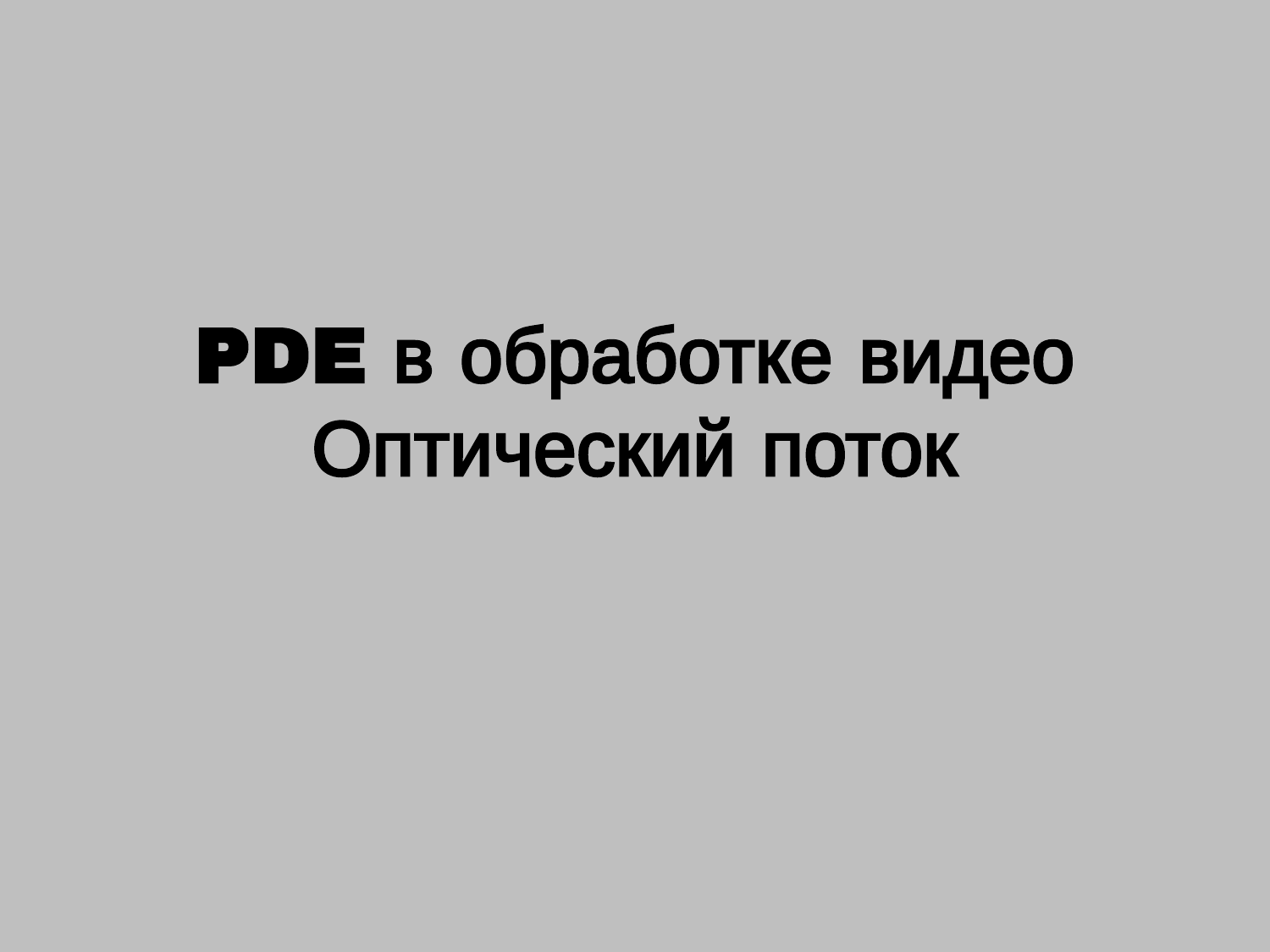

# PDE в обработке видео Оптический поток